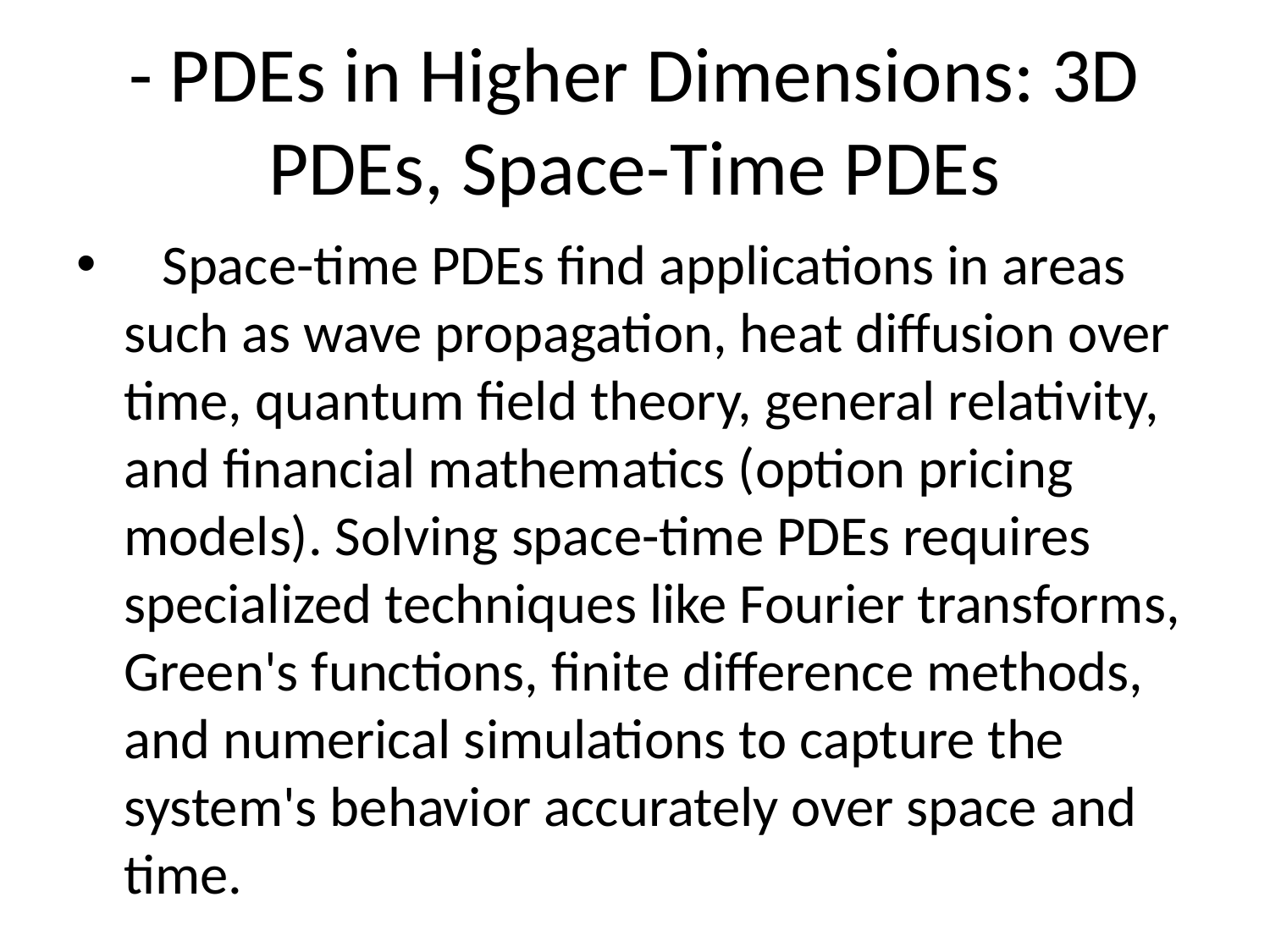

# - PDEs in Higher Dimensions: 3D PDEs, Space-Time PDEs
   Space-time PDEs find applications in areas such as wave propagation, heat diffusion over time, quantum field theory, general relativity, and financial mathematics (option pricing models). Solving space-time PDEs requires specialized techniques like Fourier transforms, Green's functions, finite difference methods, and numerical simulations to capture the system's behavior accurately over space and time.